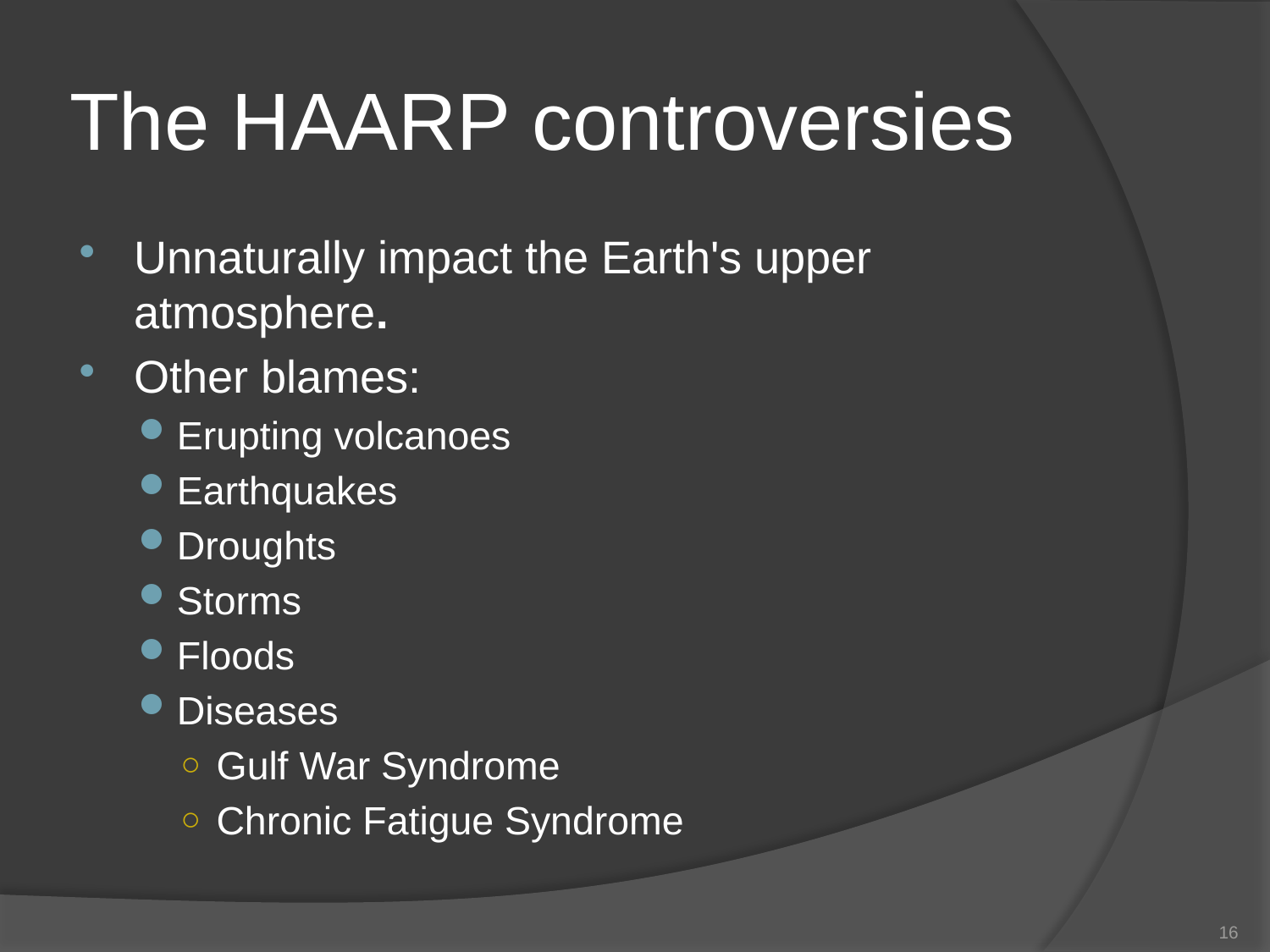

# The HAARP controversies
Unnaturally impact the Earth's upper atmosphere.
Other blames:
Erupting volcanoes
Earthquakes
Droughts
Storms
Floods
Diseases
Gulf War Syndrome
Chronic Fatigue Syndrome

16